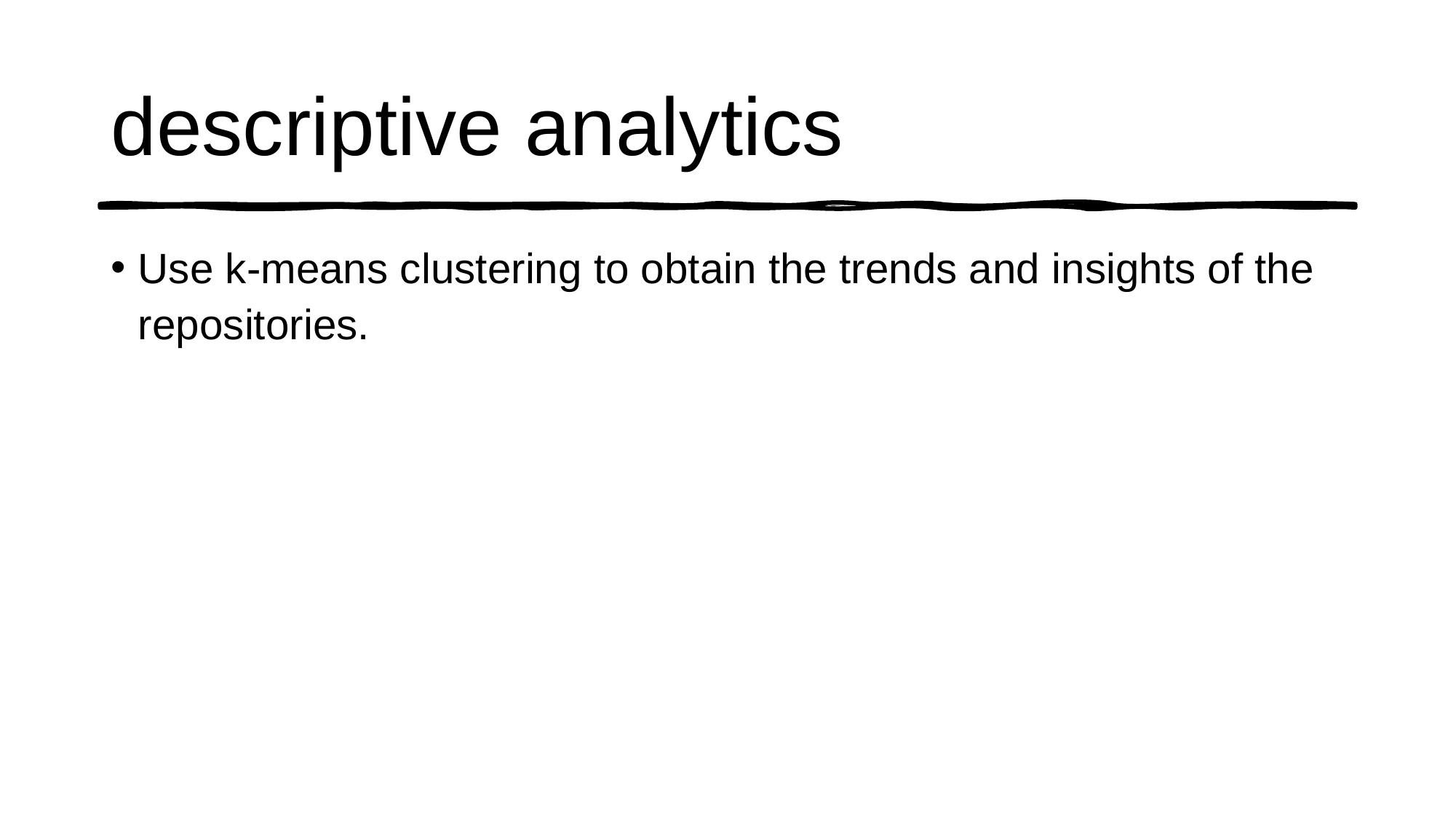

# descriptive analytics
Use k-means clustering to obtain the trends and insights of the repositories.